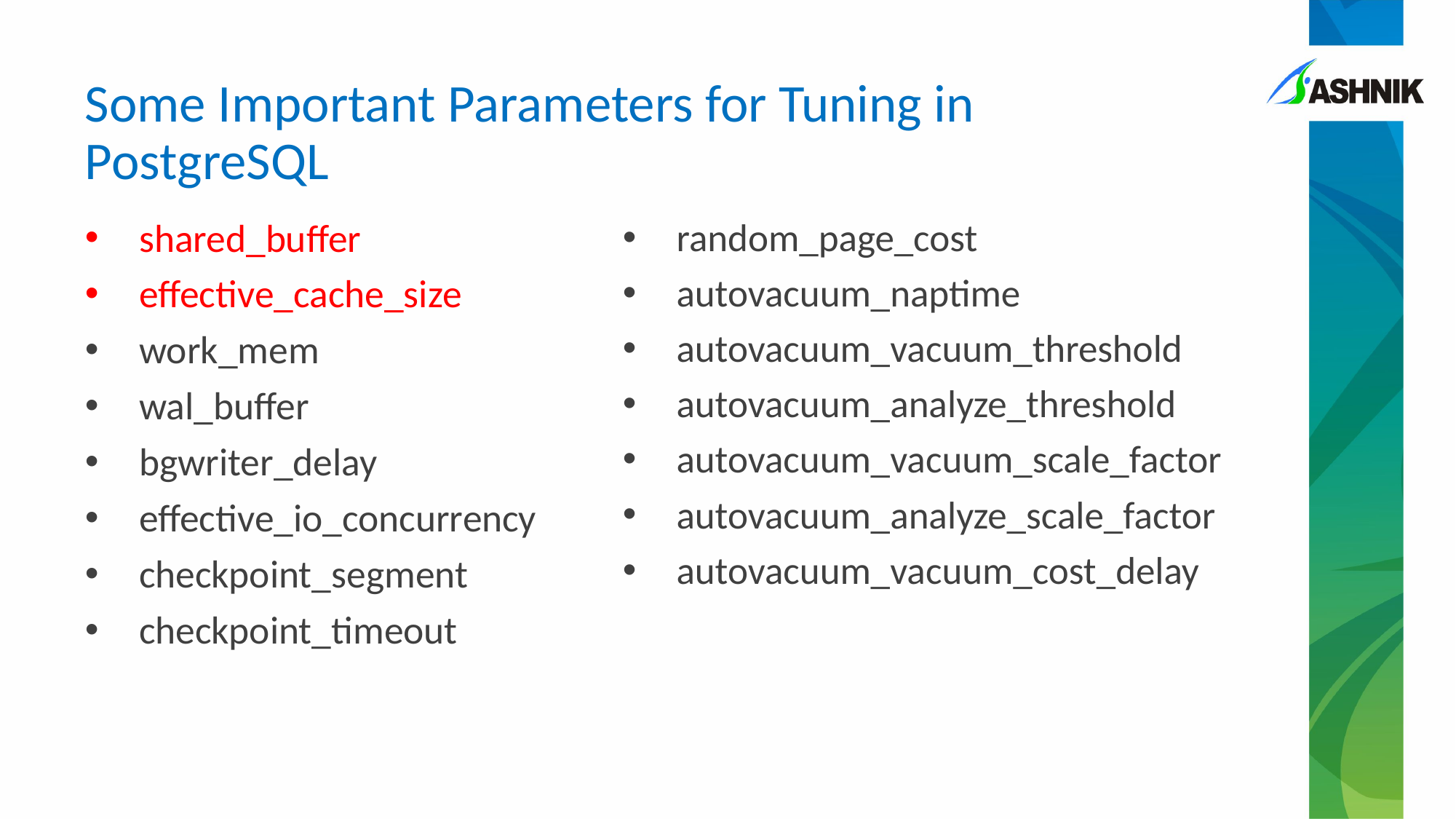

# Some Important Parameters for Tuning in PostgreSQL
shared_buffer
effective_cache_size
work_mem
wal_buffer
bgwriter_delay
effective_io_concurrency
checkpoint_segment
checkpoint_timeout
random_page_cost
autovacuum_naptime
autovacuum_vacuum_threshold
autovacuum_analyze_threshold
autovacuum_vacuum_scale_factor
autovacuum_analyze_scale_factor
autovacuum_vacuum_cost_delay